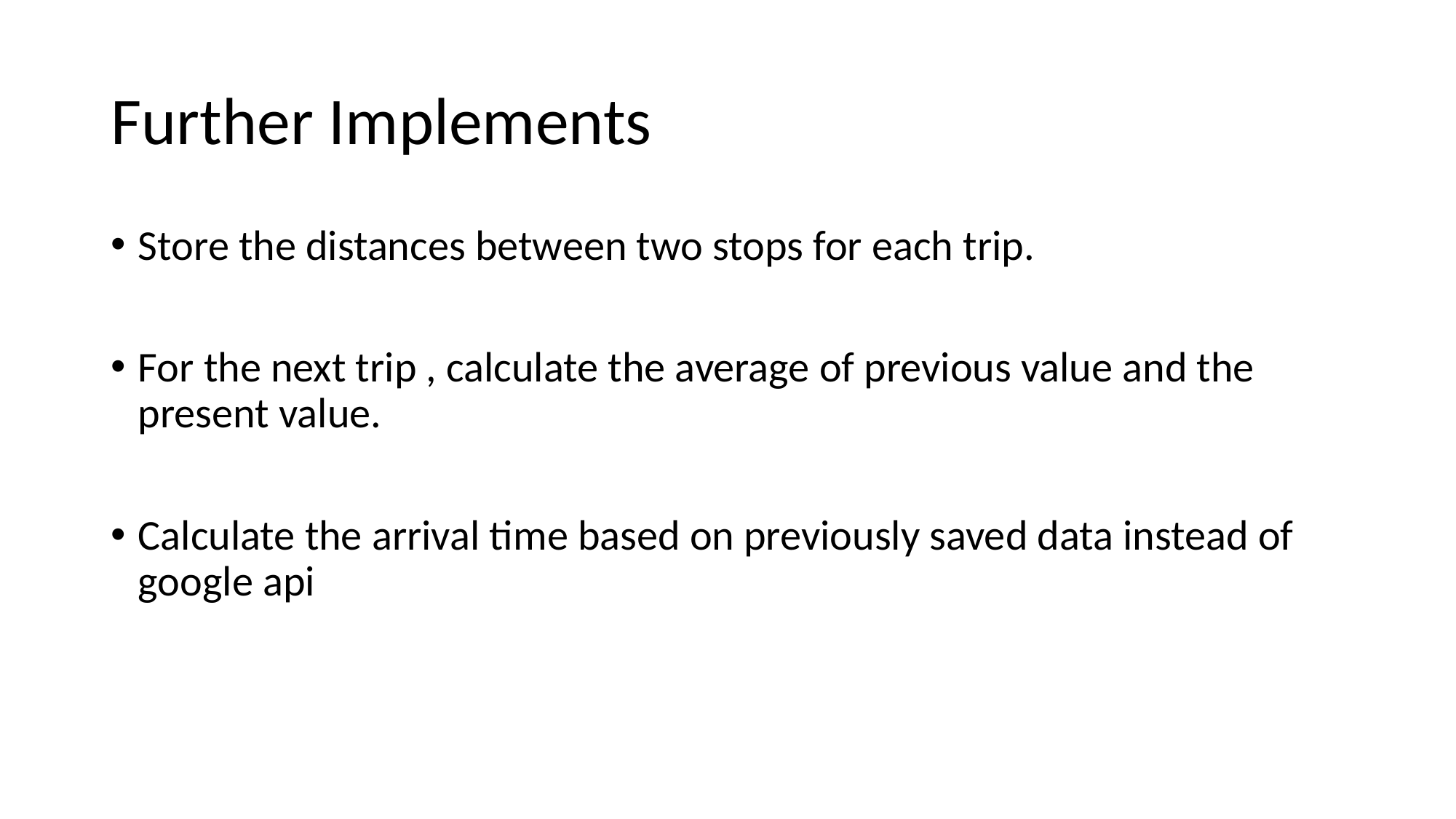

# Further Implements
Store the distances between two stops for each trip.

For the next trip , calculate the average of previous value and the present value.

Calculate the arrival time based on previously saved data instead of google api